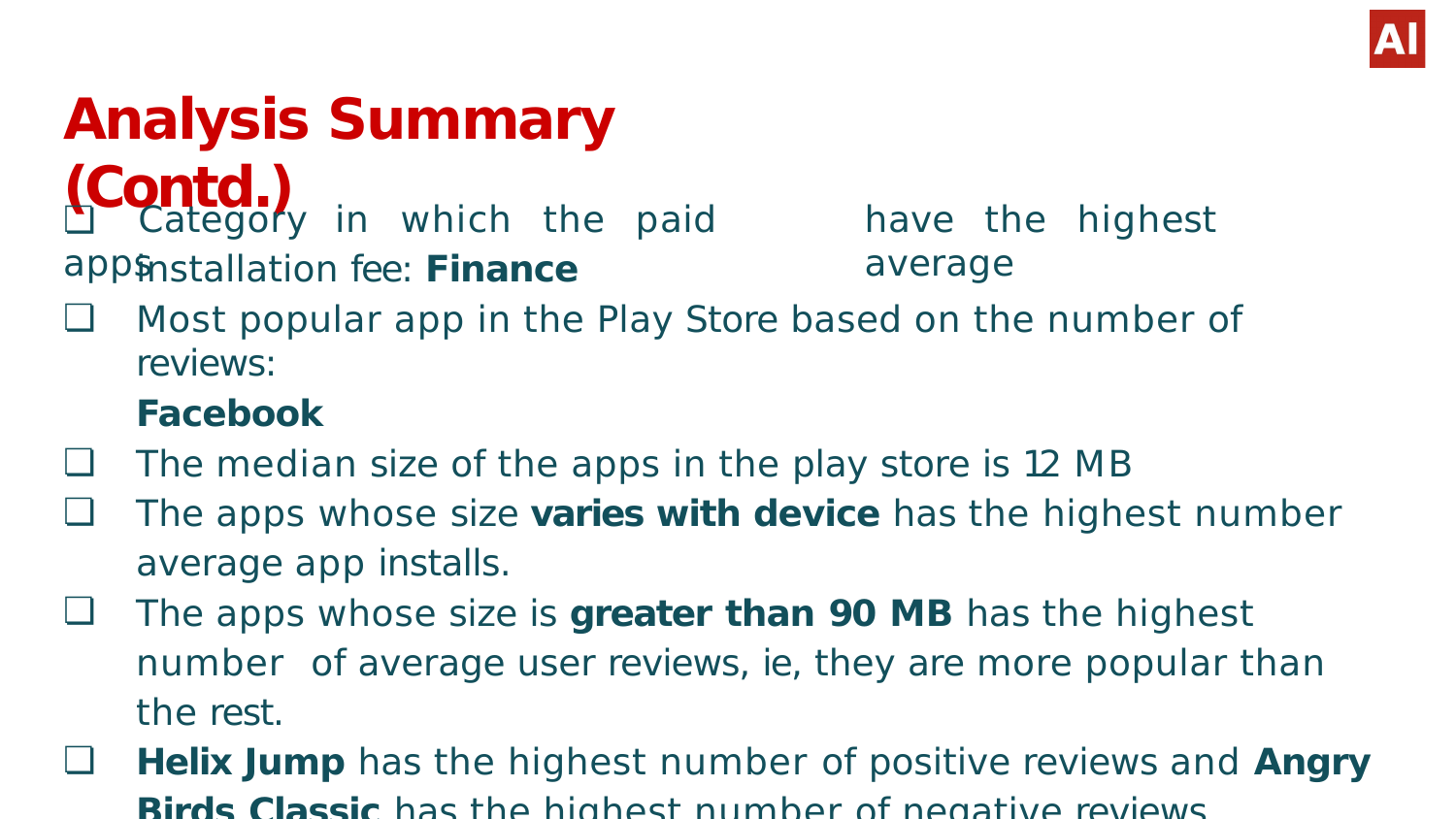

# Analysis Summary (Contd.)
❏	Category	in	which	the	paid	apps
have	the	highest	average
installation fee: Finance
Most popular app in the Play Store based on the number of reviews:
Facebook
The median size of the apps in the play store is 12 MB
The apps whose size varies with device has the highest number  average app installs.
The apps whose size is greater than 90 MB has the highest number  of average user reviews, ie, they are more popular than the rest.
Helix Jump has the highest number of positive reviews and Angry  Birds Classic has the highest number of negative reviews.